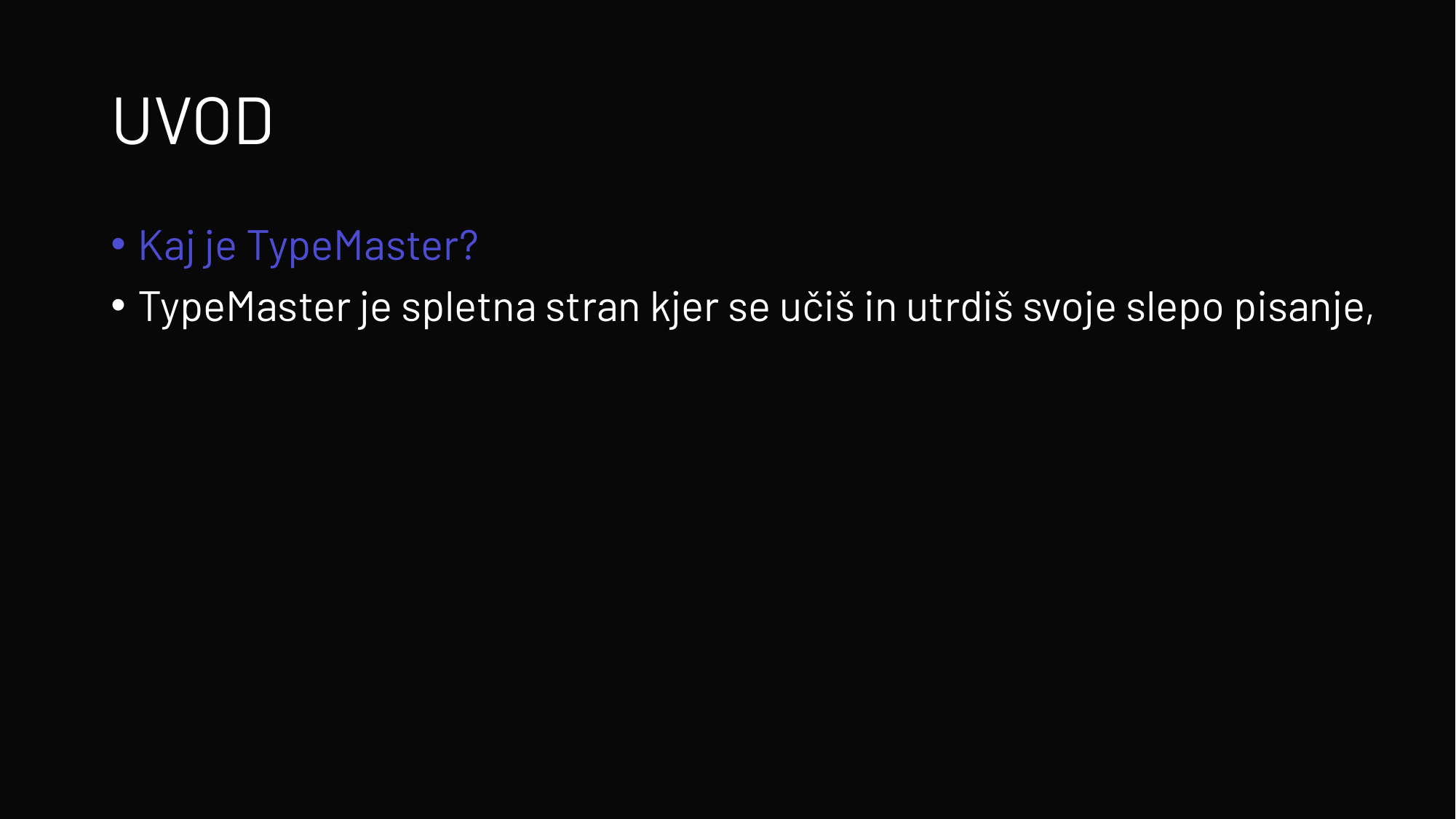

# UVOD
Kaj je TypeMaster?
TypeMaster je spletna stran kjer se učiš in utrdiš svoje slepo pisanje,